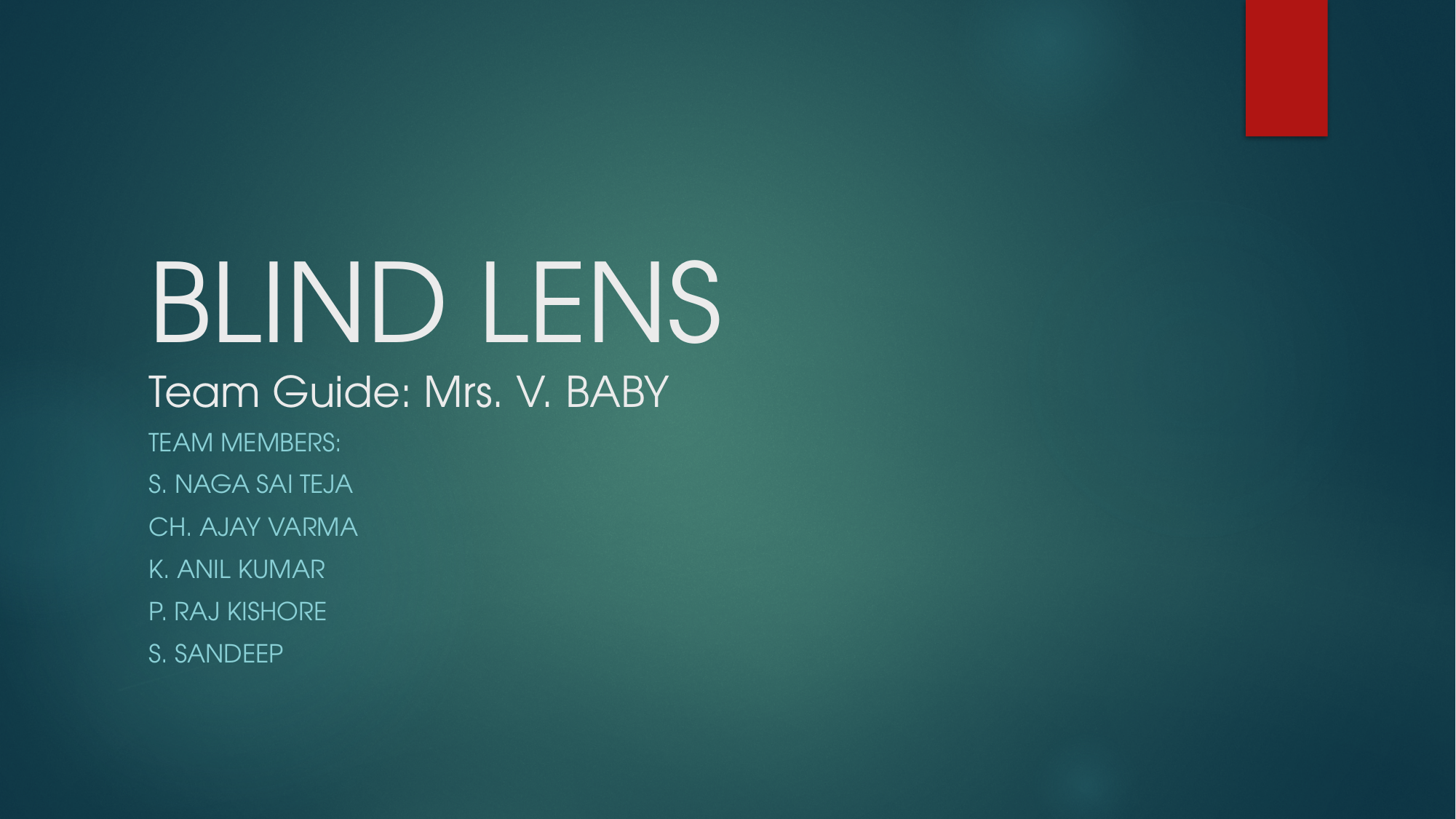

# BLIND LENS Team Guide: Mrs. V. BABY
Team Members:
S. Naga SAI TEJA
CH. AJAY VARMA
K. ANIL KUMAR
P. Raj Kishore
S. SANDEEP